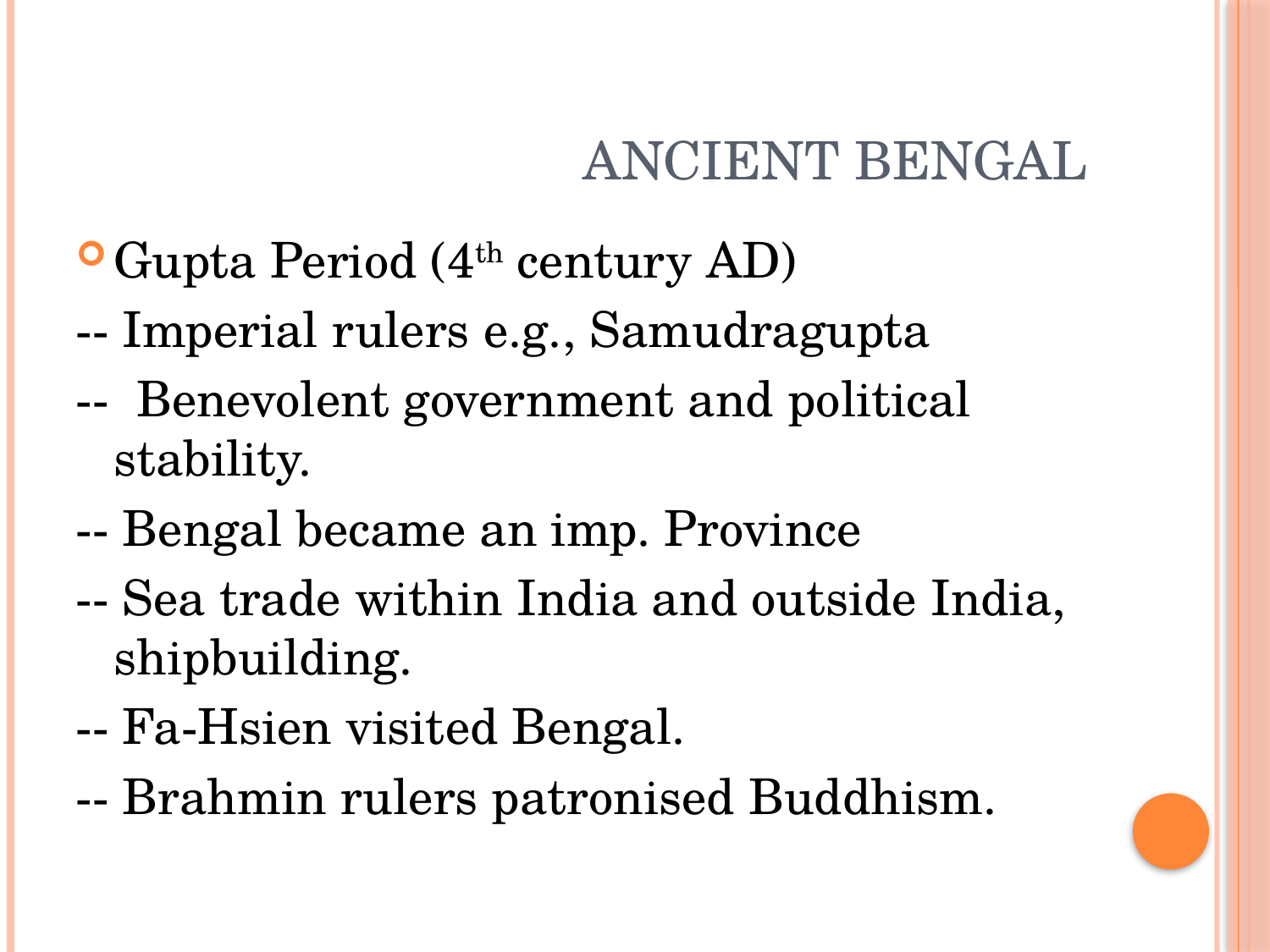

# Ancient Bengal
Gupta Period (4th century AD)
-- Imperial rulers e.g., Samudragupta
--  Benevolent government and political stability.
-- Bengal became an imp. Province
-- Sea trade within India and outside India, shipbuilding.
-- Fa-Hsien visited Bengal.
-- Brahmin rulers patronised Buddhism.